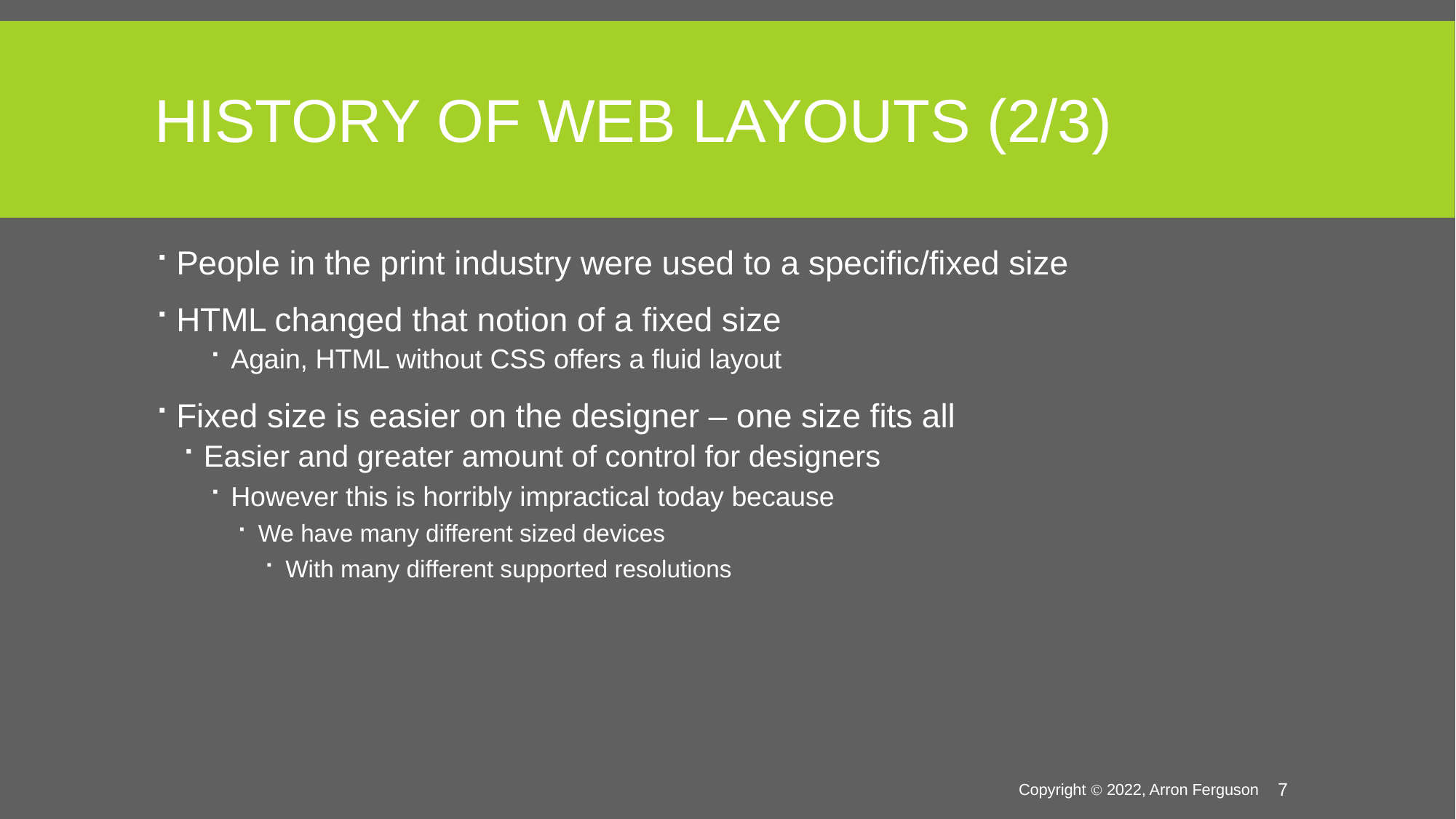

# History of Web Layouts (2/3)
People in the print industry were used to a specific/fixed size
HTML changed that notion of a fixed size
Again, HTML without CSS offers a fluid layout
Fixed size is easier on the designer – one size fits all
Easier and greater amount of control for designers
However this is horribly impractical today because
We have many different sized devices
With many different supported resolutions

Copyright Ⓒ 2022, Arron Ferguson
7